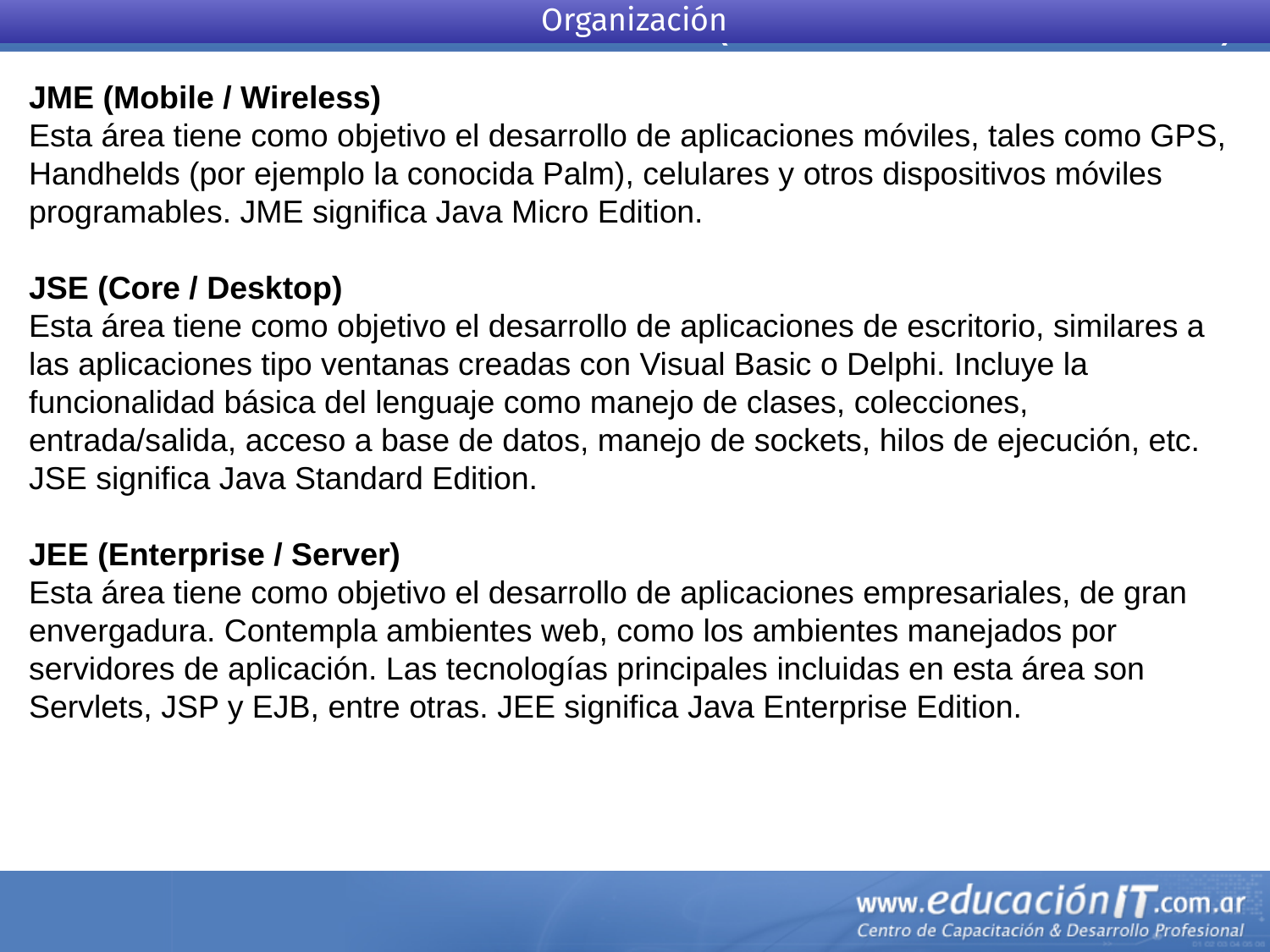

Organización
JME (Mobile / Wireless)
Esta área tiene como objetivo el desarrollo de aplicaciones móviles, tales como GPS, Handhelds (por ejemplo la conocida Palm), celulares y otros dispositivos móviles programables. JME significa Java Micro Edition.

JSE (Core / Desktop)
Esta área tiene como objetivo el desarrollo de aplicaciones de escritorio, similares a las aplicaciones tipo ventanas creadas con Visual Basic o Delphi. Incluye la funcionalidad básica del lenguaje como manejo de clases, colecciones, entrada/salida, acceso a base de datos, manejo de sockets, hilos de ejecución, etc. JSE significa Java Standard Edition.

JEE (Enterprise / Server)
Esta área tiene como objetivo el desarrollo de aplicaciones empresariales, de gran envergadura. Contempla ambientes web, como los ambientes manejados por servidores de aplicación. Las tecnologías principales incluidas en esta área son Servlets, JSP y EJB, entre otras. JEE significa Java Enterprise Edition.